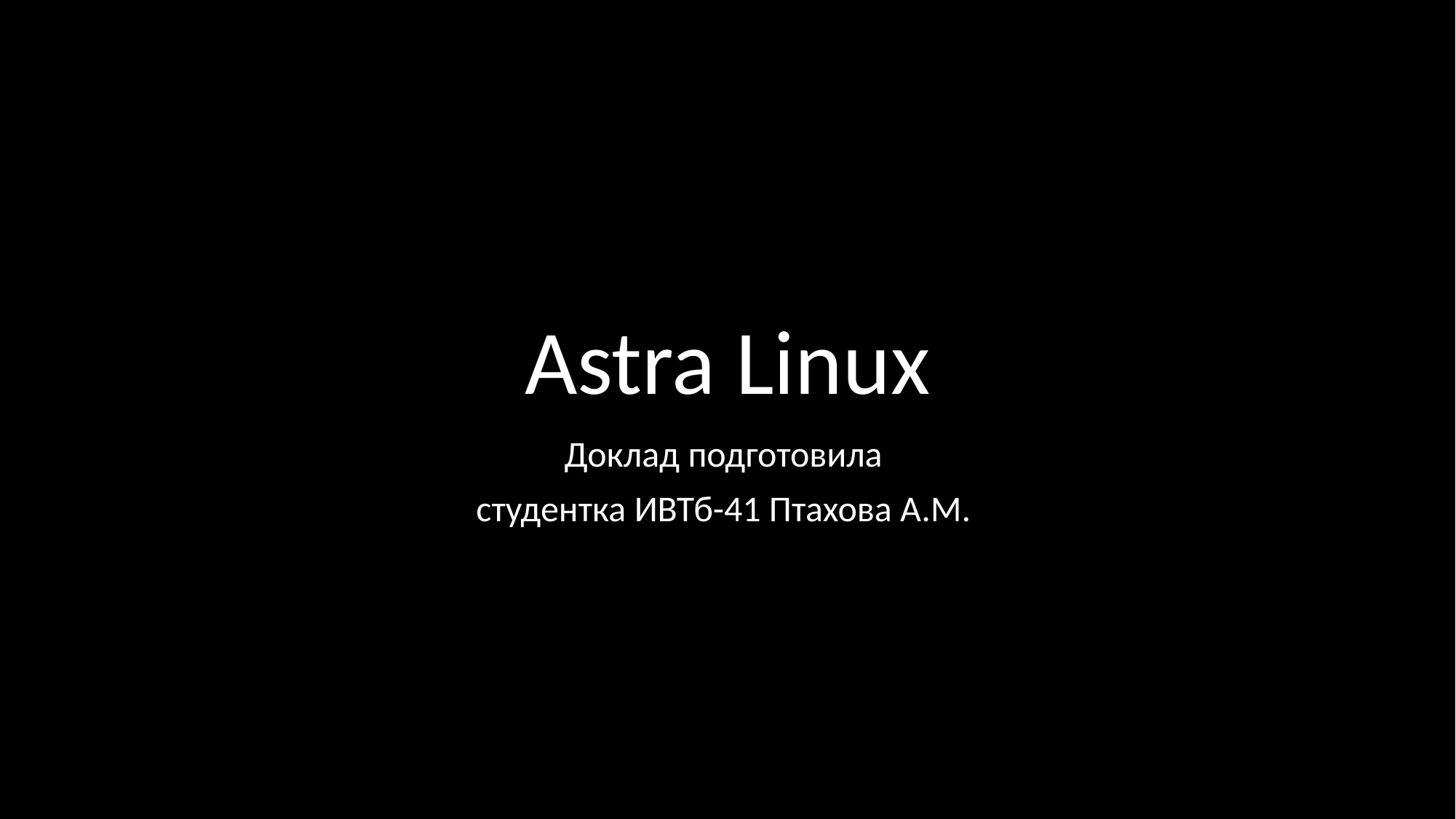

# Astra Linux
Доклад подготовила
студентка ИВТб-41 Птахова А.М.